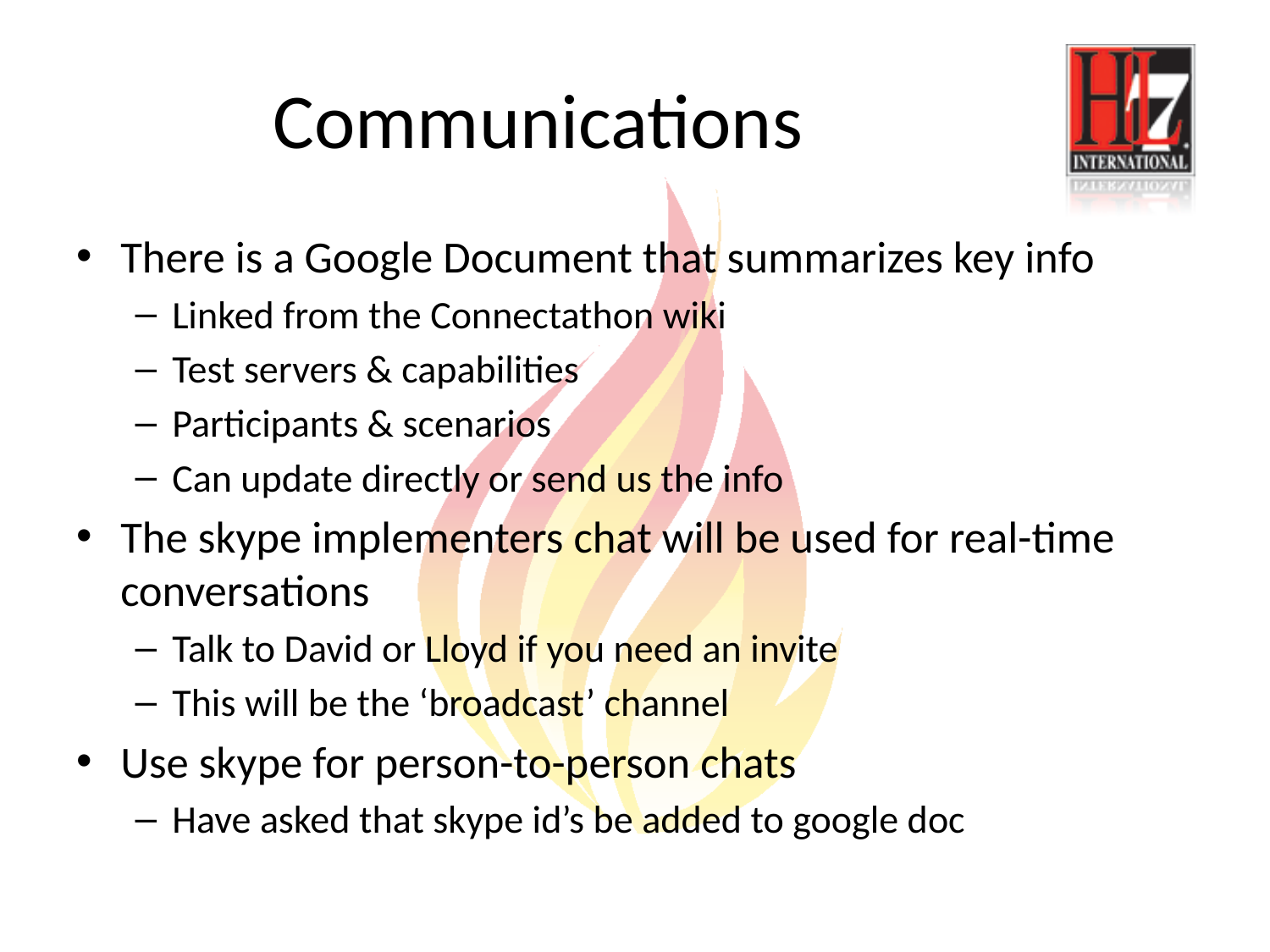

# Communications
There is a Google Document that summarizes key info
Linked from the Connectathon wiki
Test servers & capabilities
Participants & scenarios
Can update directly or send us the info
The skype implementers chat will be used for real-time conversations
Talk to David or Lloyd if you need an invite
This will be the ‘broadcast’ channel
Use skype for person-to-person chats
Have asked that skype id’s be added to google doc